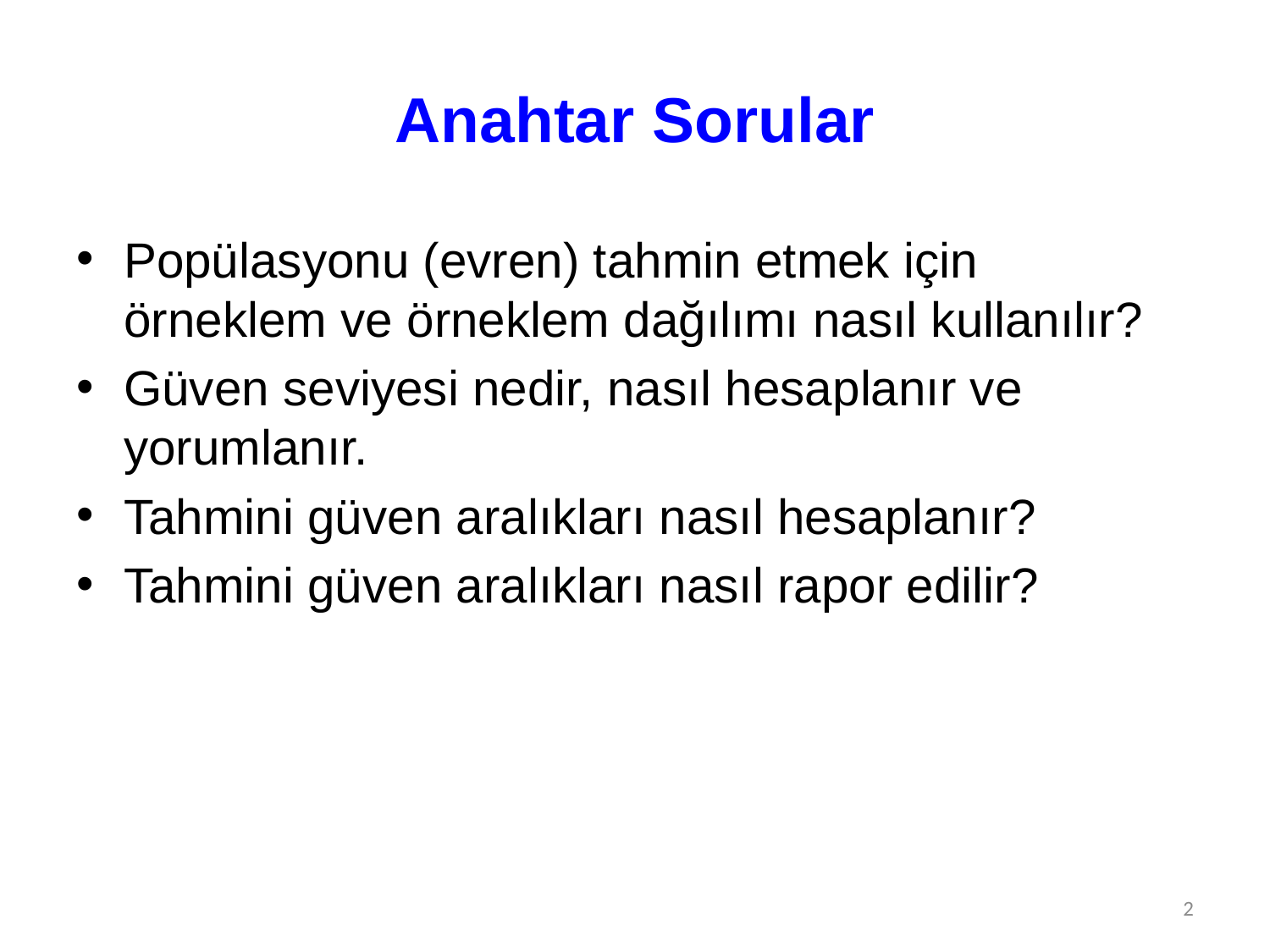

# Anahtar Sorular
Popülasyonu (evren) tahmin etmek için örneklem ve örneklem dağılımı nasıl kullanılır?
Güven seviyesi nedir, nasıl hesaplanır ve yorumlanır.
Tahmini güven aralıkları nasıl hesaplanır?
Tahmini güven aralıkları nasıl rapor edilir?

2